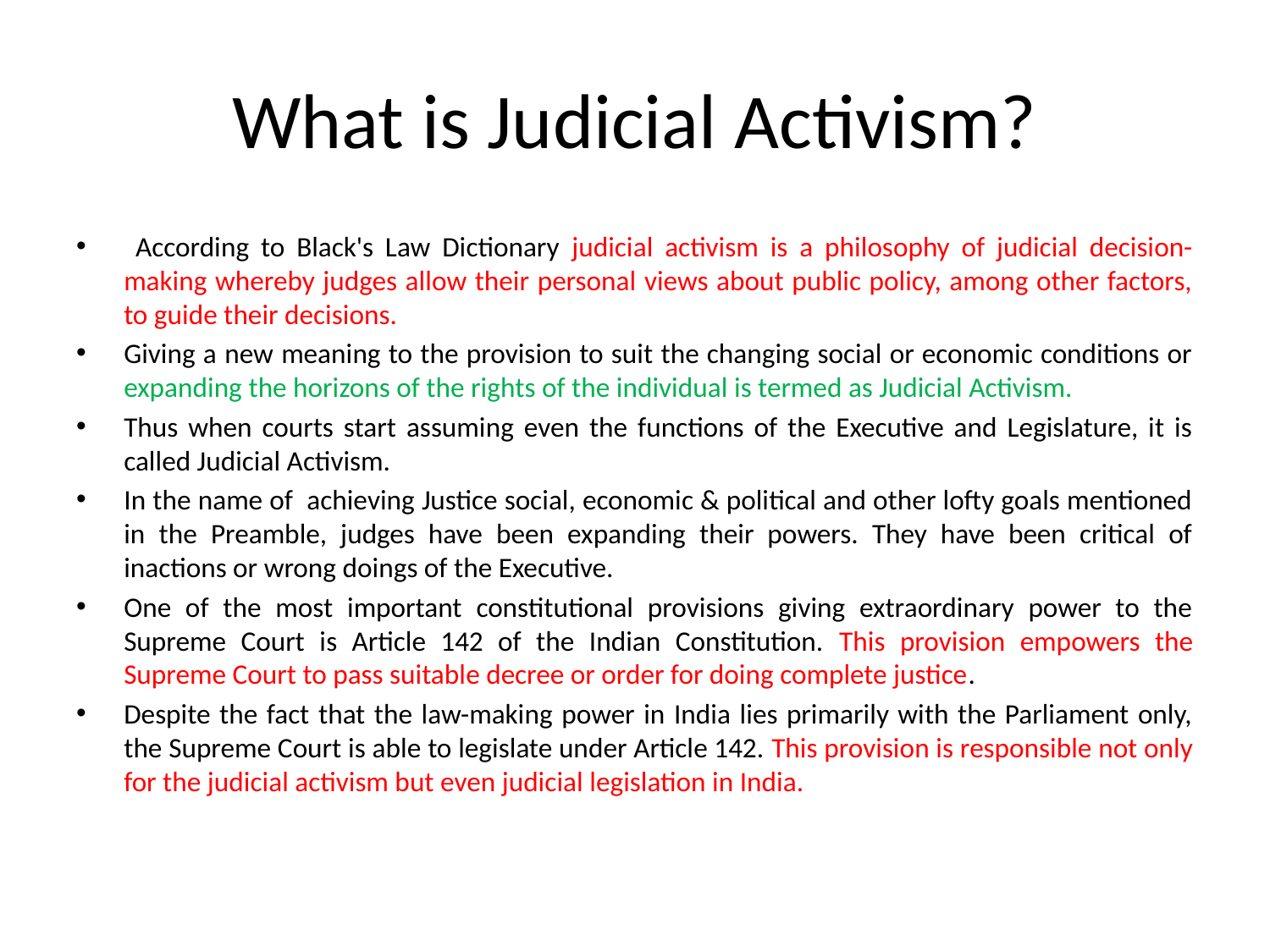

# What is Judicial Activism?
 According to Black's Law Dictionary judicial activism is a philosophy of judicial decision-making whereby judges allow their personal views about public policy, among other factors, to guide their decisions.
Giving a new meaning to the provision to suit the changing social or economic conditions or expanding the horizons of the rights of the individual is termed as Judicial Activism.
Thus when courts start assuming even the functions of the Executive and Legislature, it is called Judicial Activism.
In the name of  achieving Justice social, economic & political and other lofty goals mentioned in the Preamble, judges have been expanding their powers. They have been critical of inactions or wrong doings of the Executive.
One of the most important constitutional provisions giving extraordinary power to the Supreme Court is Article 142 of the Indian Constitution. This provision empowers the Supreme Court to pass suitable decree or order for doing complete justice.
Despite the fact that the law-making power in India lies primarily with the Parliament only, the Supreme Court is able to legislate under Article 142. This provision is responsible not only for the judicial activism but even judicial legislation in India.